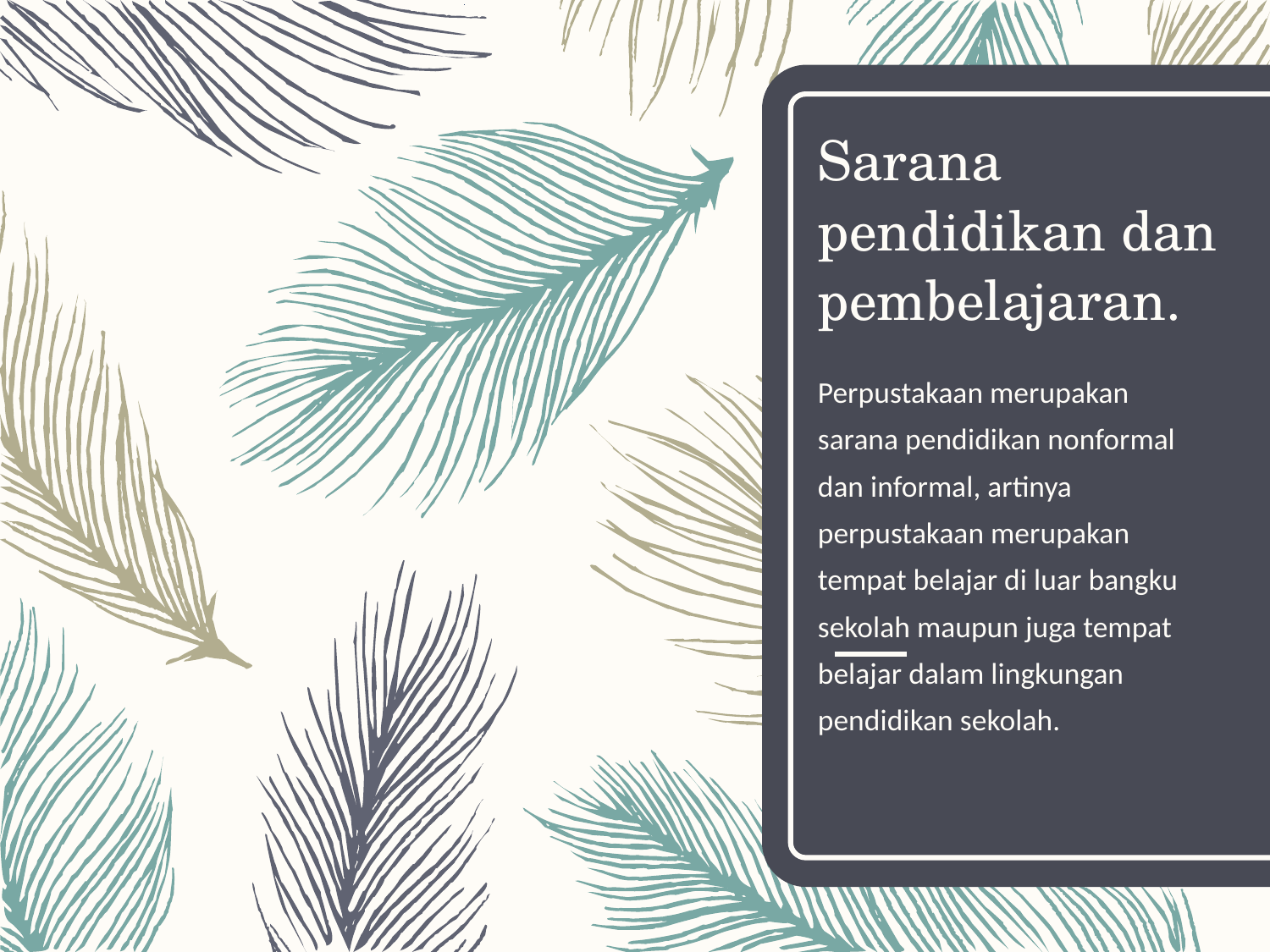

# Sarana pendidikan dan pembelajaran.
Perpustakaan merupakan sarana pendidikan nonformal dan informal, artinya perpustakaan merupakan tempat belajar di luar bangku sekolah maupun juga tempat belajar dalam lingkungan pendidikan sekolah.